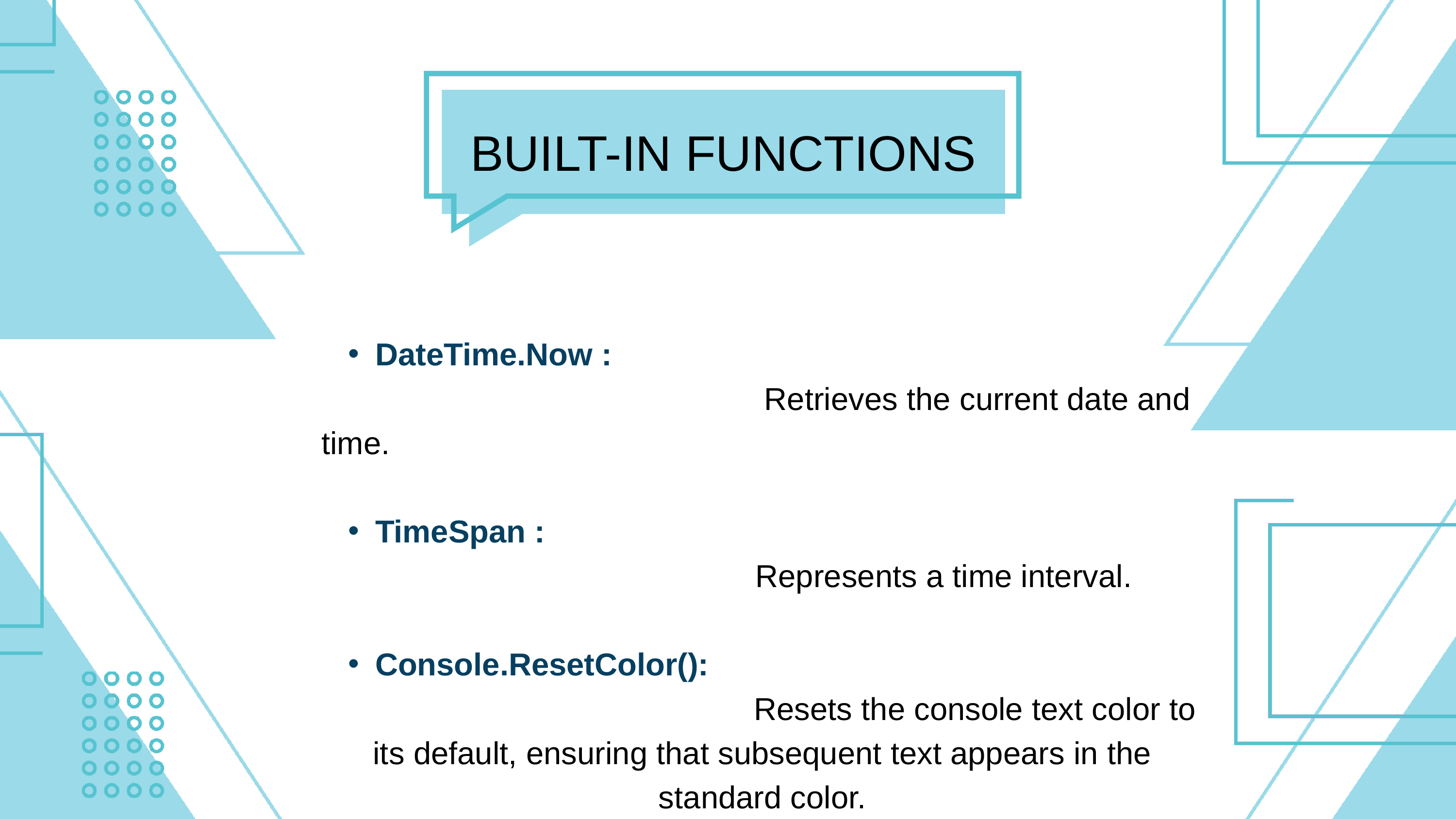

BUILT-IN FUNCTIONS

DateTime.Now :
                                                  Retrieves the current date and time.

TimeSpan :
                                                 Represents a time interval.

Console.ResetColor():
                                                Resets the console text color to its default, ensuring that subsequent text appears in the standard color.